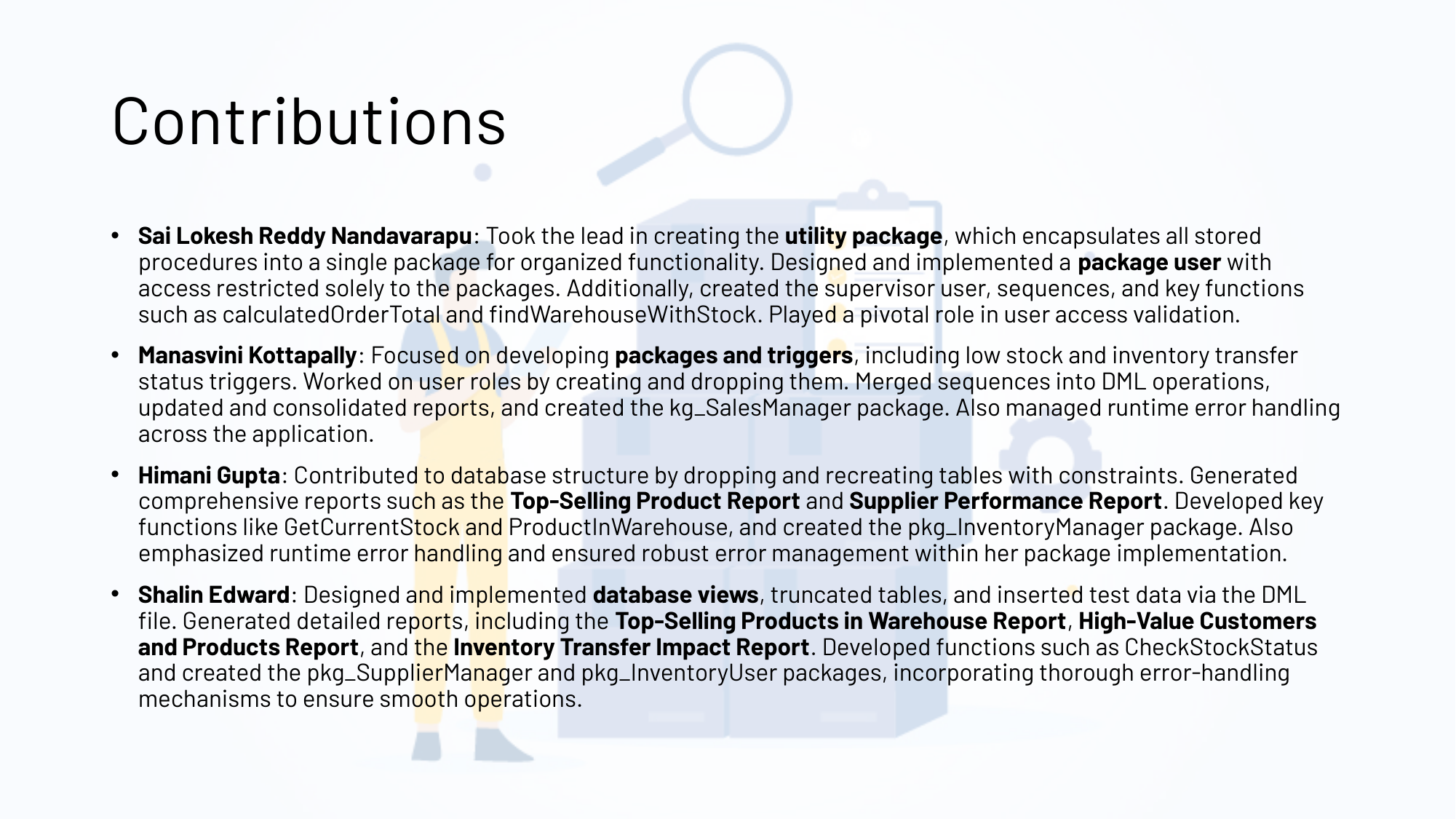

# Contributions
Sai Lokesh Reddy Nandavarapu: Took the lead in creating the utility package, which encapsulates all stored procedures into a single package for organized functionality. Designed and implemented a package user with access restricted solely to the packages. Additionally, created the supervisor user, sequences, and key functions such as calculatedOrderTotal and findWarehouseWithStock. Played a pivotal role in user access validation.
Manasvini Kottapally: Focused on developing packages and triggers, including low stock and inventory transfer status triggers. Worked on user roles by creating and dropping them. Merged sequences into DML operations, updated and consolidated reports, and created the kg_SalesManager package. Also managed runtime error handling across the application.
Himani Gupta: Contributed to database structure by dropping and recreating tables with constraints. Generated comprehensive reports such as the Top-Selling Product Report and Supplier Performance Report. Developed key functions like GetCurrentStock and ProductInWarehouse, and created the pkg_InventoryManager package. Also emphasized runtime error handling and ensured robust error management within her package implementation.
Shalin Edward: Designed and implemented database views, truncated tables, and inserted test data via the DML file. Generated detailed reports, including the Top-Selling Products in Warehouse Report, High-Value Customers and Products Report, and the Inventory Transfer Impact Report. Developed functions such as CheckStockStatus and created the pkg_SupplierManager and pkg_InventoryUser packages, incorporating thorough error-handling mechanisms to ensure smooth operations.